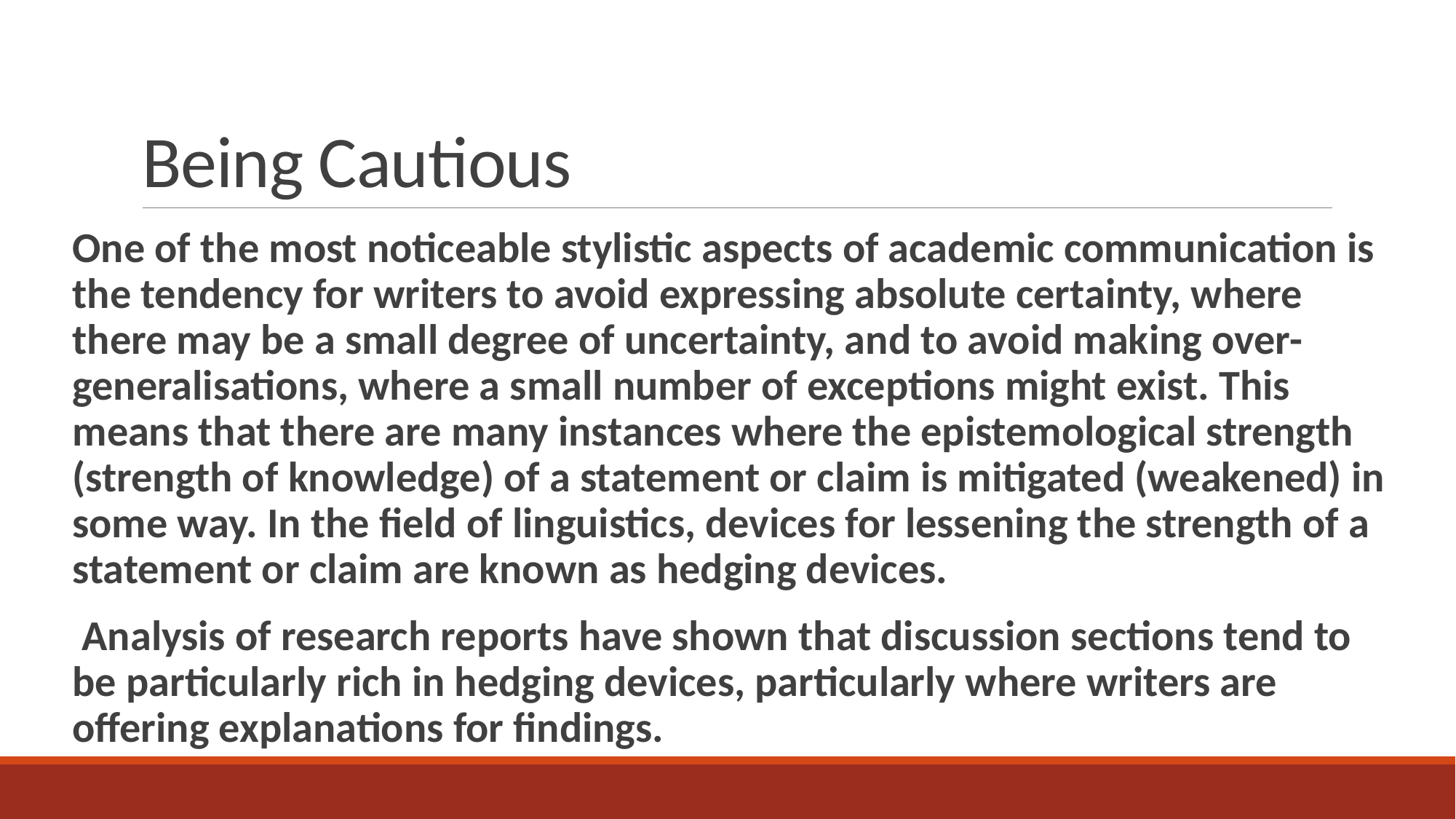

# Being Cautious
One of the most noticeable stylistic aspects of academic communication is the tendency for writers to avoid expressing absolute certainty, where there may be a small degree of uncertainty, and to avoid making over-generalisations, where a small number of exceptions might exist. This means that there are many instances where the epistemological strength (strength of knowledge) of a statement or claim is mitigated (weakened) in some way. In the field of linguistics, devices for lessening the strength of a statement or claim are known as hedging devices.
 Analysis of research reports have shown that discussion sections tend to be particularly rich in hedging devices, particularly where writers are offering explanations for findings.